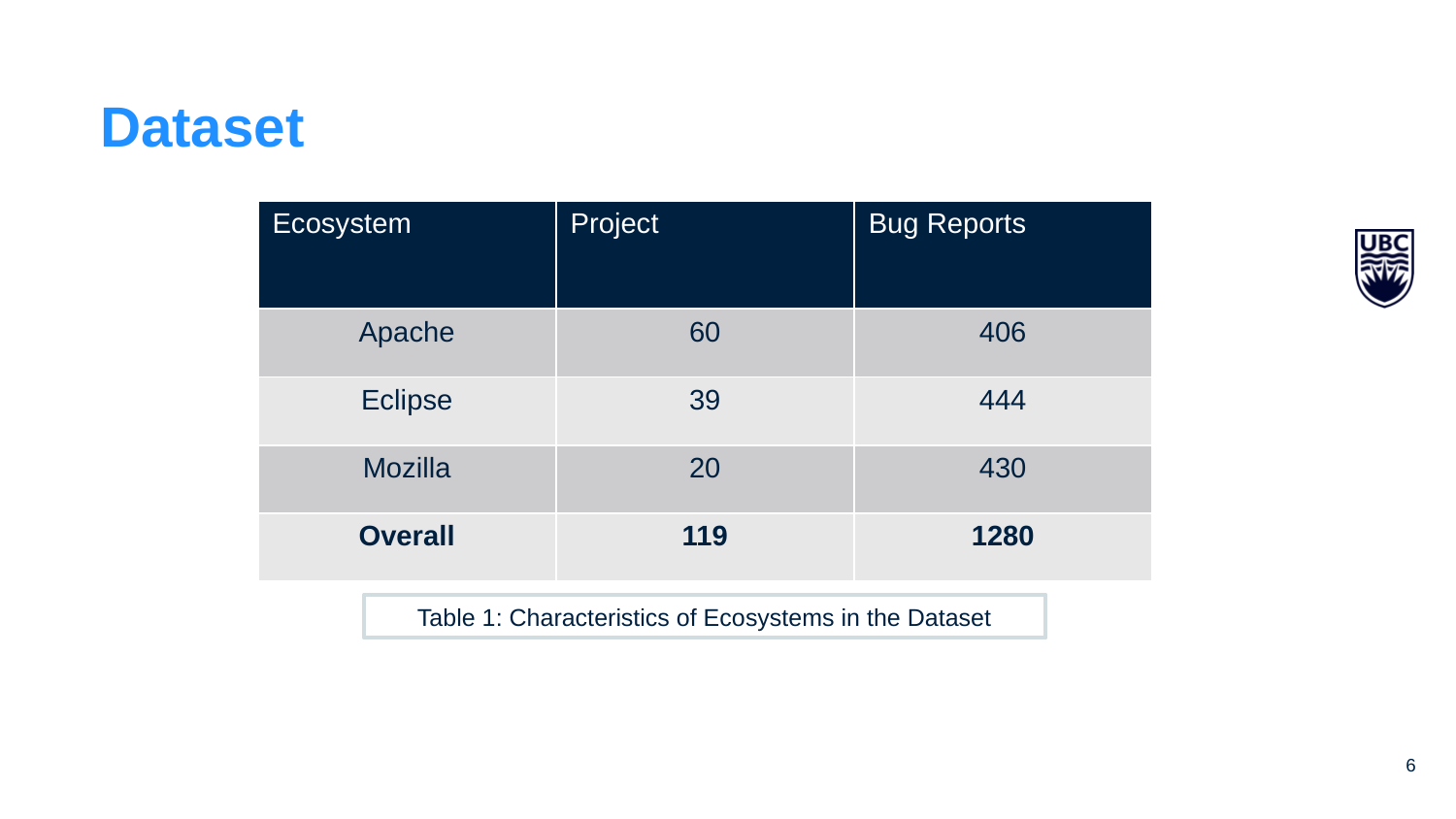

# Dataset

| Ecosystem | Project | Bug Reports |
| --- | --- | --- |
| Apache | 60 | 406 |
| Eclipse | 39 | 444 |
| Mozilla | 20 | 430 |
| Overall | 119 | 1280 |
Table 1: Characteristics of Ecosystems in the Dataset